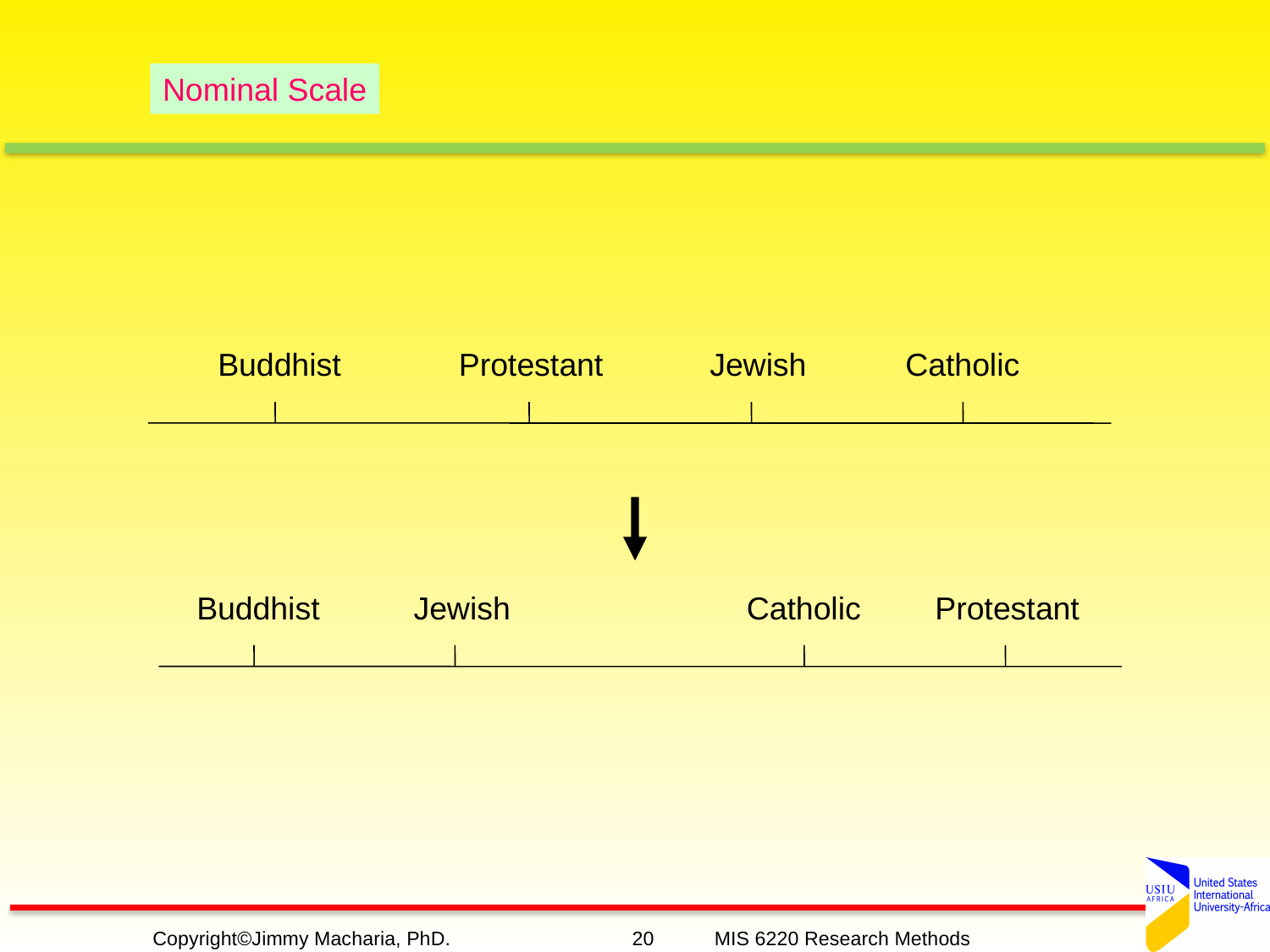

Nominal Scale
Buddhist
Protestant
Jewish
Catholic

Buddhist
Jewish
Catholic
Protestant